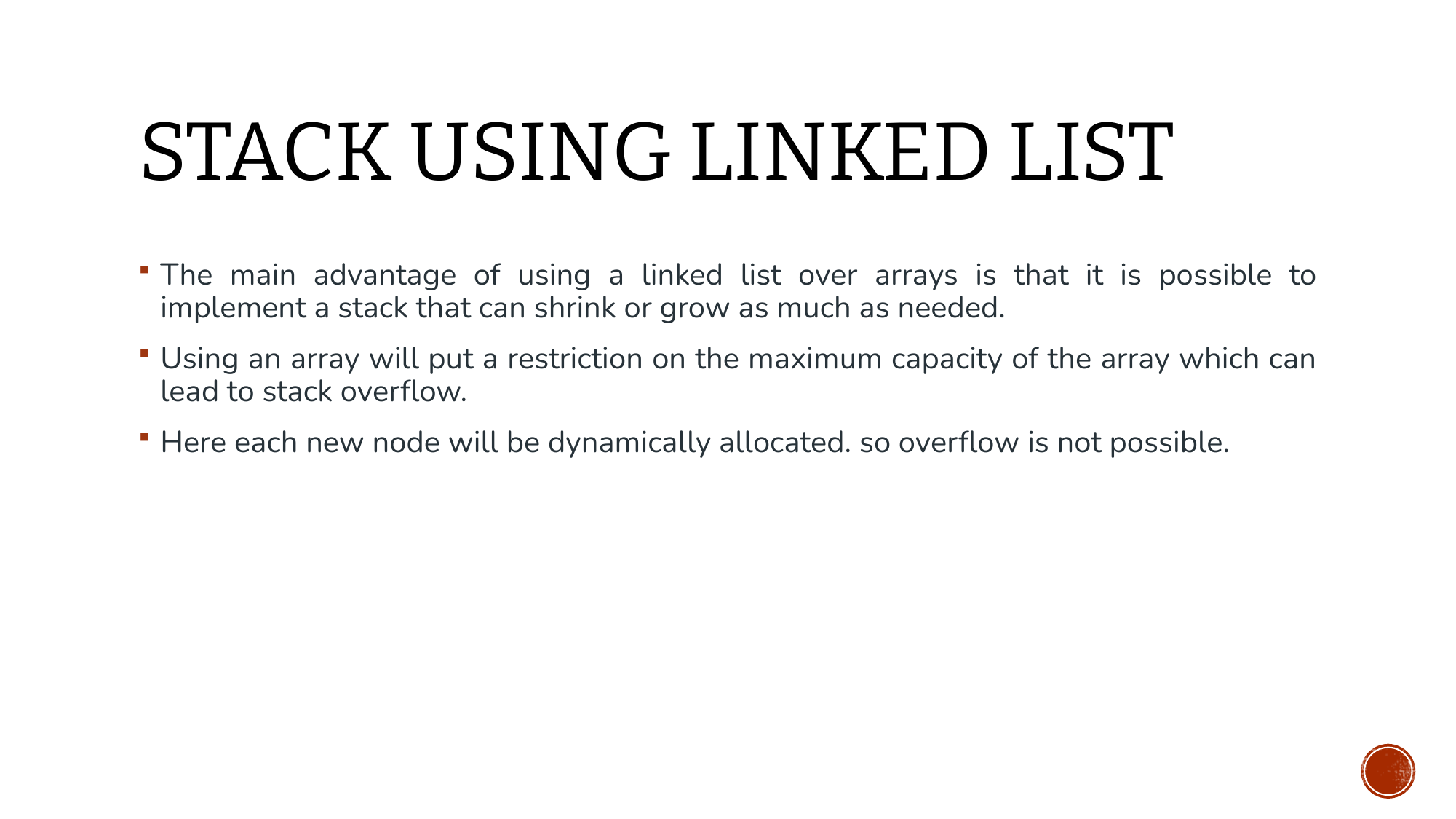

# Stack using Linked List
The main advantage of using a linked list over arrays is that it is possible to implement a stack that can shrink or grow as much as needed.
Using an array will put a restriction on the maximum capacity of the array which can lead to stack overflow.
Here each new node will be dynamically allocated. so overflow is not possible.